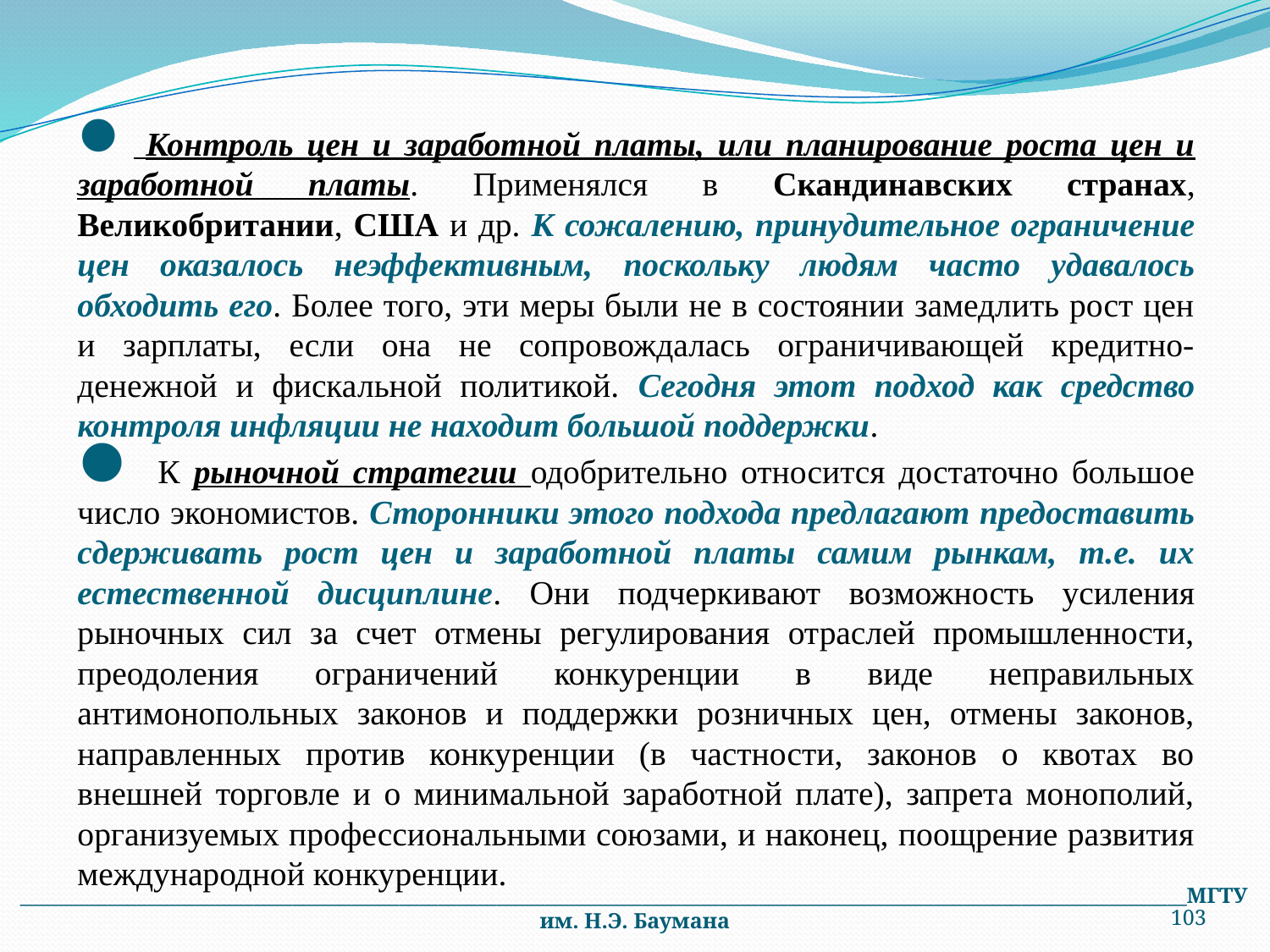

Контроль цен и заработной платы, или планирование роста цен и заработной платы. Применялся в Скандинавских странах, Великобритании, США и др. К сожалению, принудительное ограничение цен оказалось неэффективным, поскольку людям часто удавалось обходить его. Более того, эти меры были не в состоянии замедлить рост цен и зарплаты, если она не сопровождалась ограничивающей кредитно-денежной и фискальной политикой. Сегодня этот подход как средство контроля инфляции не находит большой поддержки.
 К рыночной стратегии одобрительно относится достаточно большое число экономистов. Сторонники этого подхода предлагают предоставить сдерживать рост цен и заработной платы самим рынкам, т.е. их естественной дисциплине. Они подчеркивают возможность усиления рыночных сил за счет отмены регулирования отраслей промышленности, преодоления ограничений конкуренции в виде неправильных антимонопольных законов и поддержки розничных цен, отмены законов, направленных против конкуренции (в частности, законов о квотах во внешней торговле и о минимальной заработной плате), запрета монополий, организуемых профессиональными союзами, и наконец, поощрение развития международной конкуренции.

________________________________________________________________________________________________________________________МГТУ им. Н.Э. Баумана
103